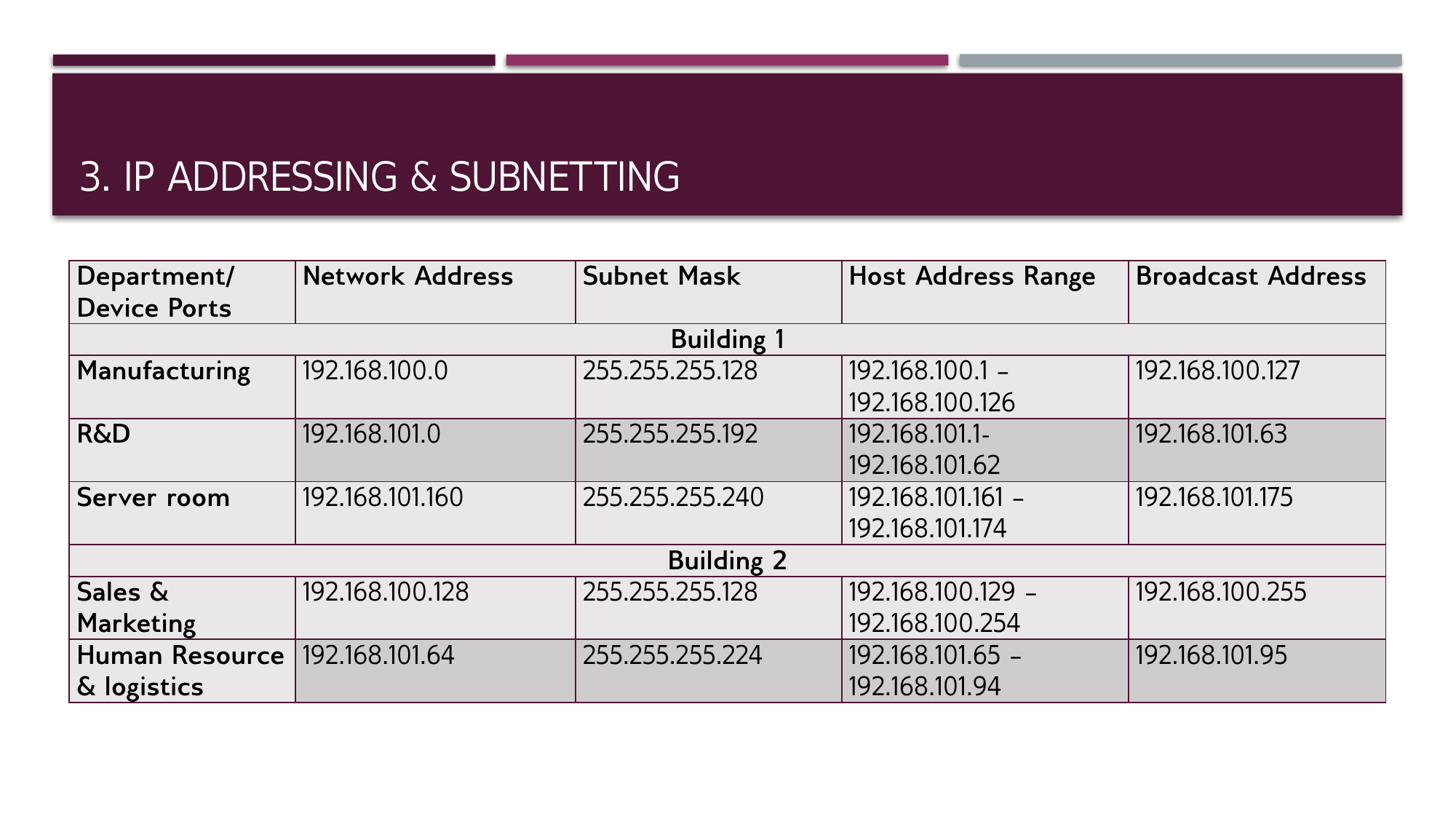

# 3. IP Addressing & subnetting
| Department/ Device Ports | Network Address | Subnet Mask | Host Address Range | Broadcast Address |
| --- | --- | --- | --- | --- |
| Building 1 |  |  |  |  |
| Manufacturing | 192.168.100.0 | 255.255.255.128 | 192.168.100.1 – 192.168.100.126 | 192.168.100.127 |
| R&D | 192.168.101.0 | 255.255.255.192 | 192.168.101.1- 192.168.101.62 | 192.168.101.63 |
| Server room | 192.168.101.160 | 255.255.255.240 | 192.168.101.161 – 192.168.101.174 | 192.168.101.175 |
| Building 2 |  |  |  |  |
| Sales & Marketing | 192.168.100.128 | 255.255.255.128 | 192.168.100.129 – 192.168.100.254 | 192.168.100.255 |
| Human Resource & logistics | 192.168.101.64 | 255.255.255.224 | 192.168.101.65 – 192.168.101.94 | 192.168.101.95 |